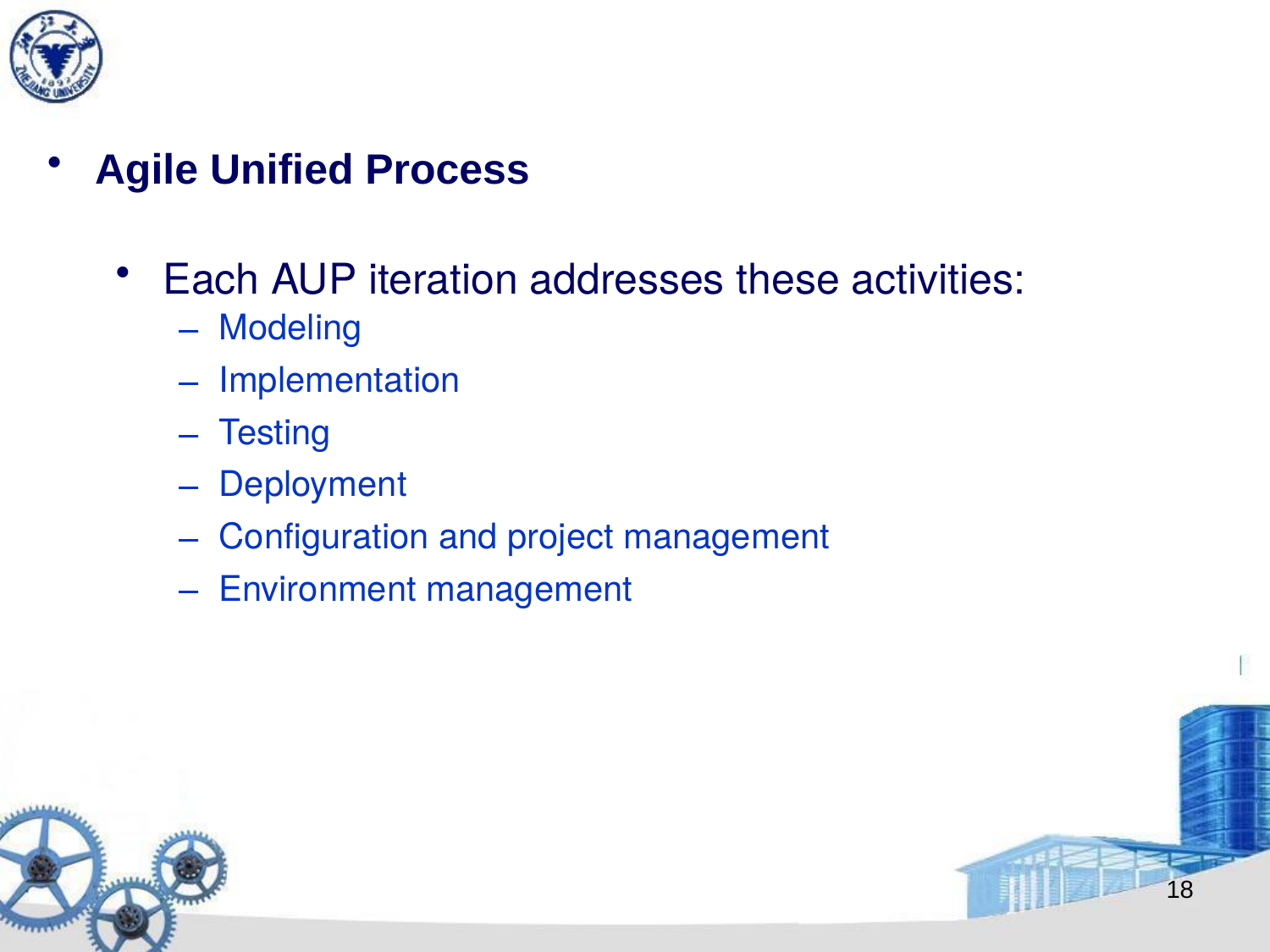

Agile Unified Process
Each AUP iteration addresses these activities:
Modeling
Implementation
Testing
Deployment
Configuration and project management
Environment management
18